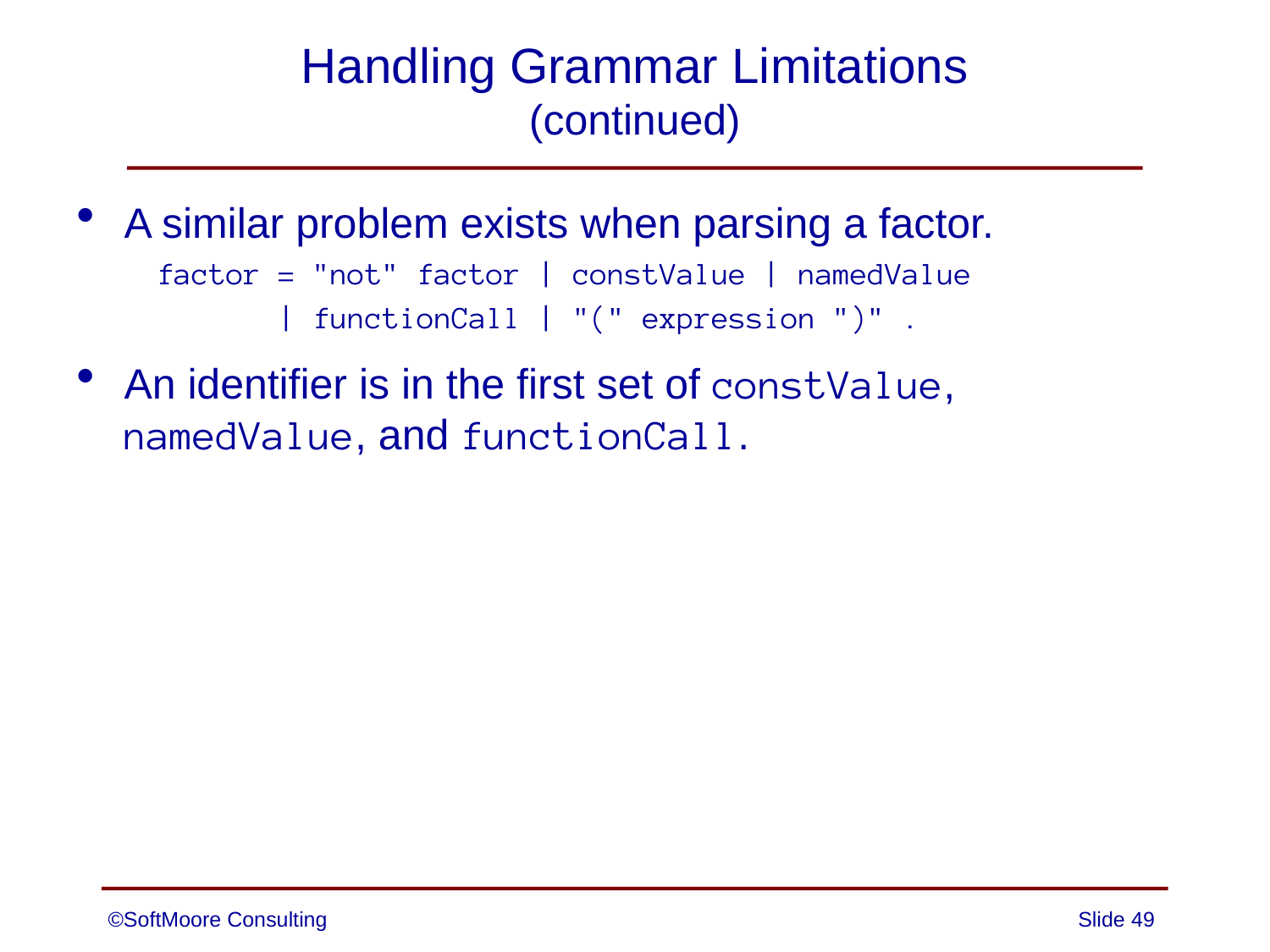

# Handling Grammar Limitations (continued)
A similar problem exists when parsing a factor.
 factor = "not" factor | constValue | namedValue
        | functionCall | "(" expression ")" .
An identifier is in the first set of constValue, namedValue, and functionCall.
©SoftMoore Consulting
Slide 49